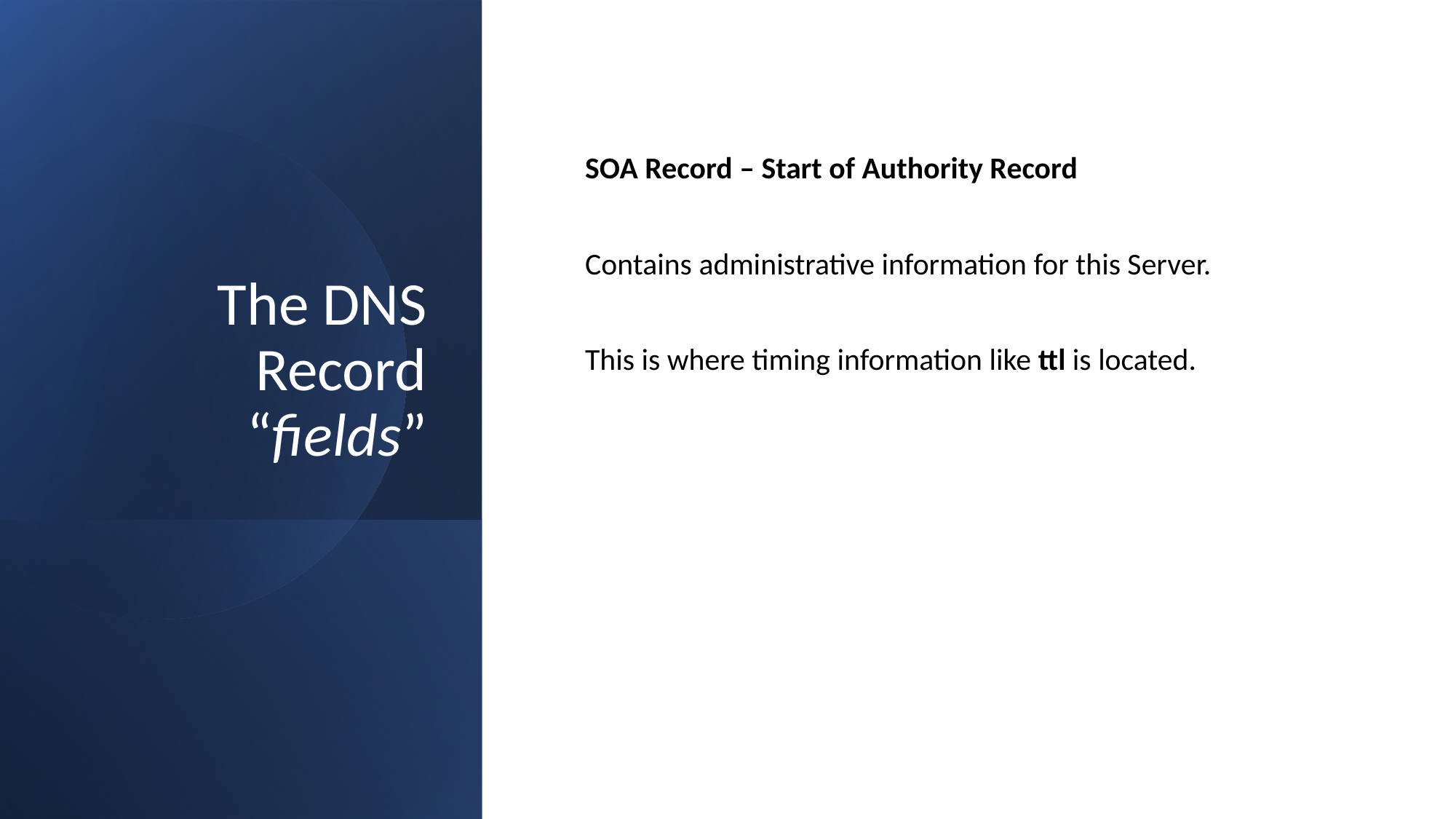

# The DNS Record “fields”
SOA Record – Start of Authority Record

Contains administrative information for this Server.

This is where timing information like ttl is located.